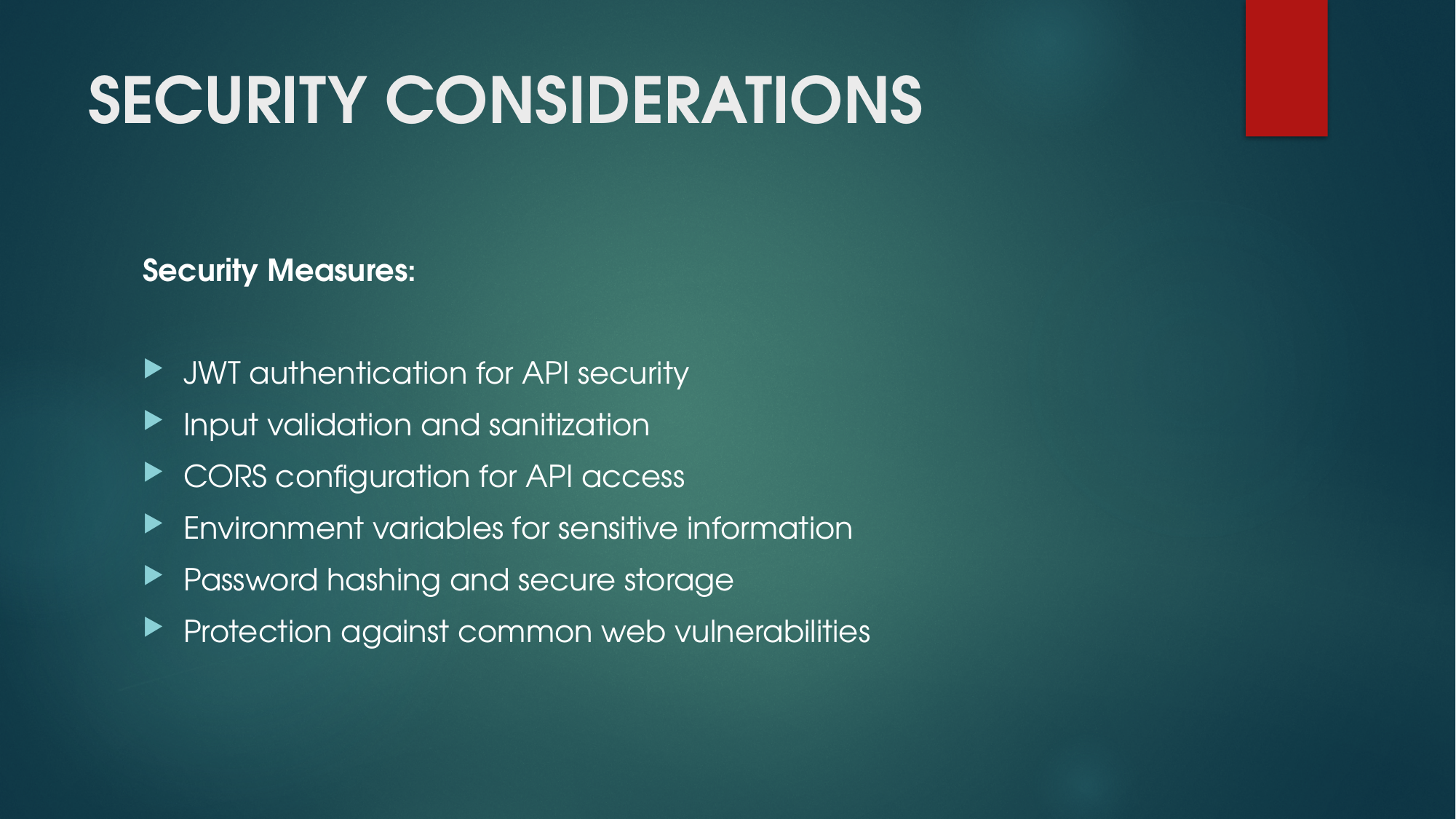

# SECURITY CONSIDERATIONS
Security Measures:

JWT authentication for API security
Input validation and sanitization
CORS configuration for API access
Environment variables for sensitive information
Password hashing and secure storage
Protection against common web vulnerabilities